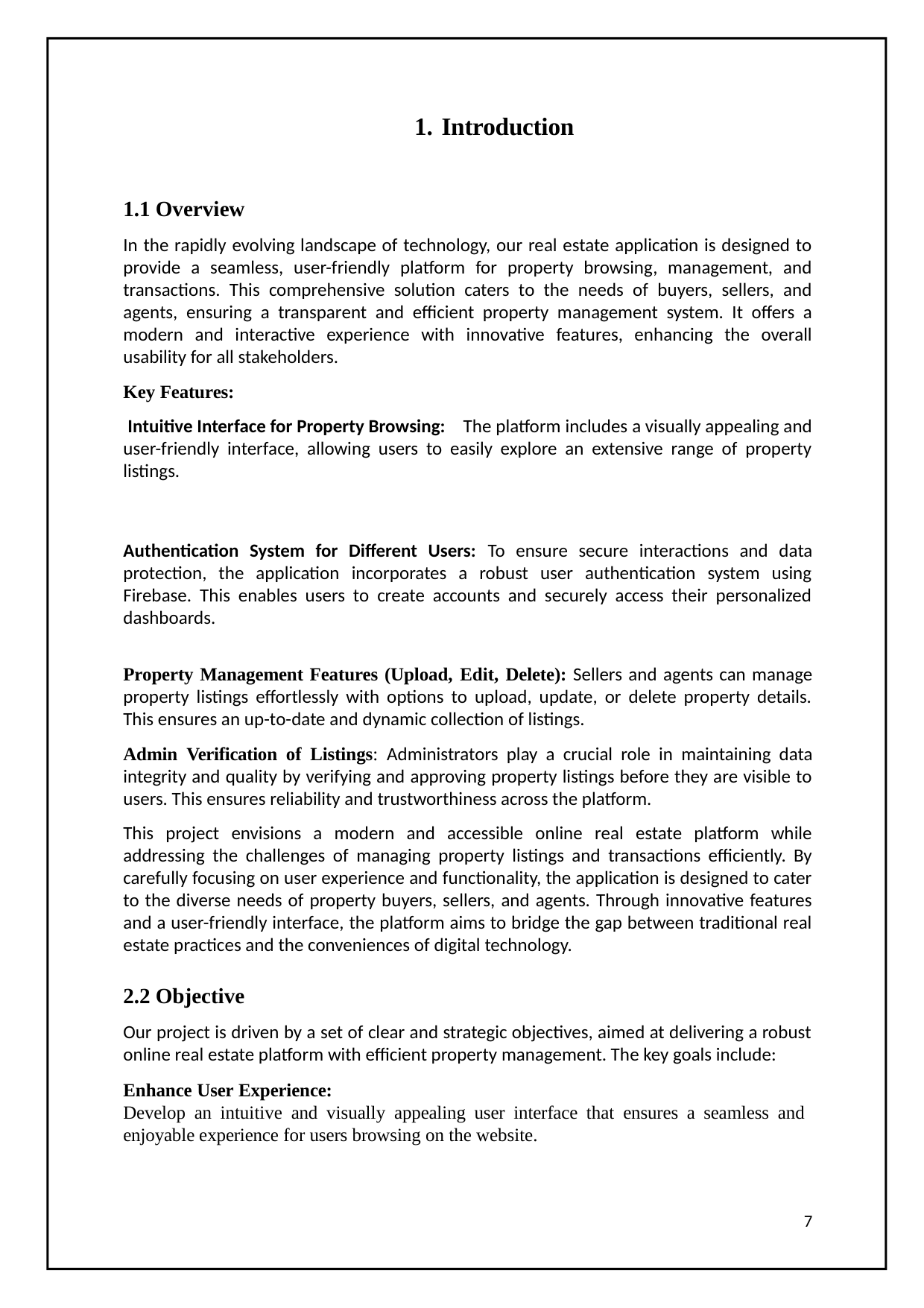

1. Introduction

1.1 Overview
In the rapidly evolving landscape of technology, our real estate application is designed to provide a seamless, user-friendly platform for property browsing, management, and transactions. This comprehensive solution caters to the needs of buyers, sellers, and agents, ensuring a transparent and efficient property management system. It offers a modern and interactive experience with innovative features, enhancing the overall usability for all stakeholders.
Key Features:
 Intuitive Interface for Property Browsing:    The platform includes a visually appealing and user-friendly interface, allowing users to easily explore an extensive range of property listings.
Authentication System for Different Users: To ensure secure interactions and data protection, the application incorporates a robust user authentication system using Firebase. This enables users to create accounts and securely access their personalized dashboards.
Property Management Features (Upload, Edit, Delete): Sellers and agents can manage property listings effortlessly with options to upload, update, or delete property details. This ensures an up-to-date and dynamic collection of listings.
Admin Verification of Listings: Administrators play a crucial role in maintaining data integrity and quality by verifying and approving property listings before they are visible to users. This ensures reliability and trustworthiness across the platform.
This project envisions a modern and accessible online real estate platform while addressing the challenges of managing property listings and transactions efficiently. By carefully focusing on user experience and functionality, the application is designed to cater to the diverse needs of property buyers, sellers, and agents. Through innovative features and a user-friendly interface, the platform aims to bridge the gap between traditional real estate practices and the conveniences of digital technology.

2.2 Objective
Our project is driven by a set of clear and strategic objectives, aimed at delivering a robust online real estate platform with efficient property management. The key goals include:
Enhance User Experience:
Develop an intuitive and visually appealing user interface that ensures a seamless and  enjoyable experience for users browsing on the website.
7